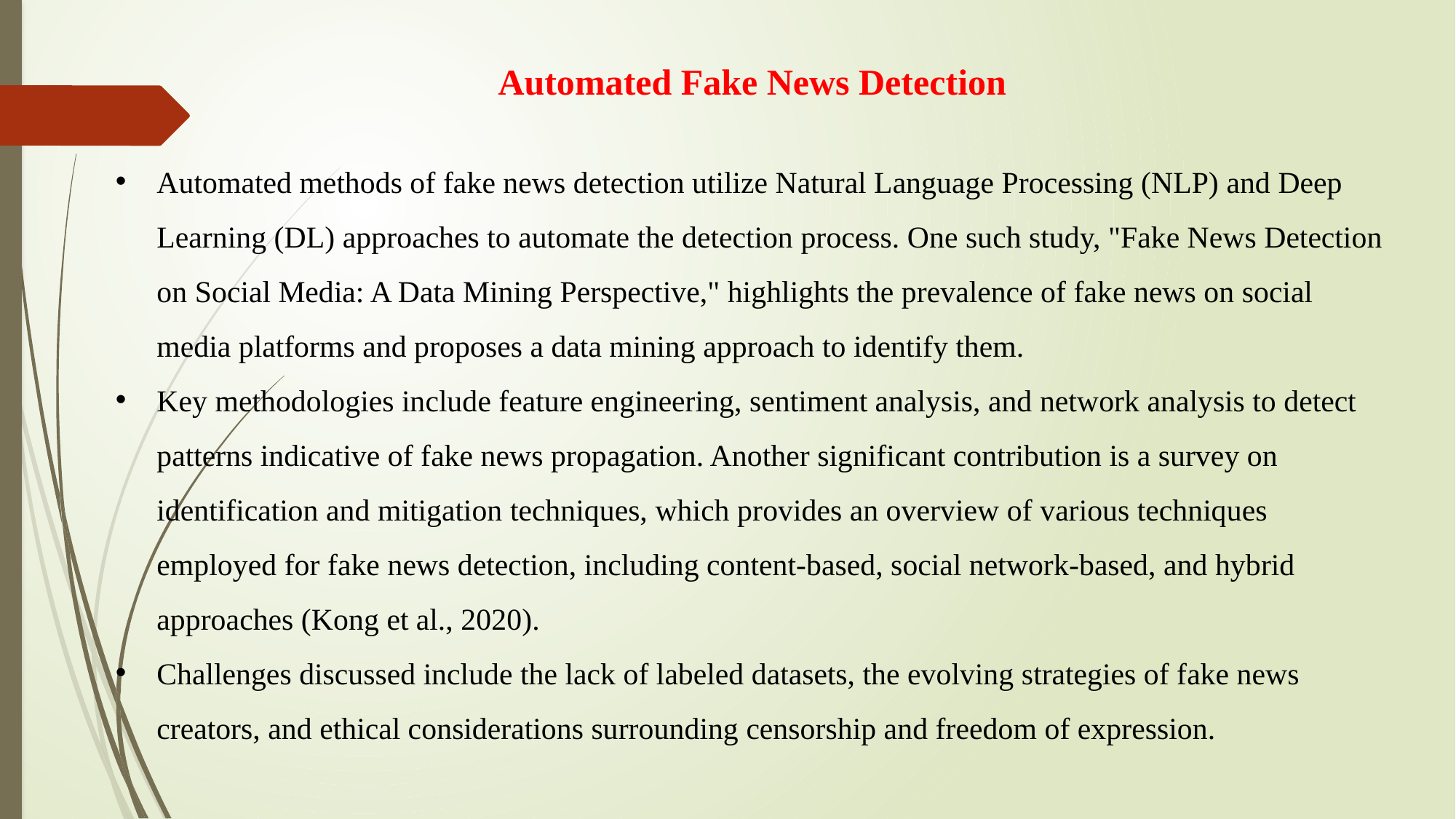

Automated Fake News Detection
Automated methods of fake news detection utilize Natural Language Processing (NLP) and Deep Learning (DL) approaches to automate the detection process. One such study, "Fake News Detection on Social Media: A Data Mining Perspective," highlights the prevalence of fake news on social media platforms and proposes a data mining approach to identify them.
Key methodologies include feature engineering, sentiment analysis, and network analysis to detect patterns indicative of fake news propagation. Another significant contribution is a survey on identification and mitigation techniques, which provides an overview of various techniques employed for fake news detection, including content-based, social network-based, and hybrid approaches (Kong et al., 2020).
Challenges discussed include the lack of labeled datasets, the evolving strategies of fake news creators, and ethical considerations surrounding censorship and freedom of expression.